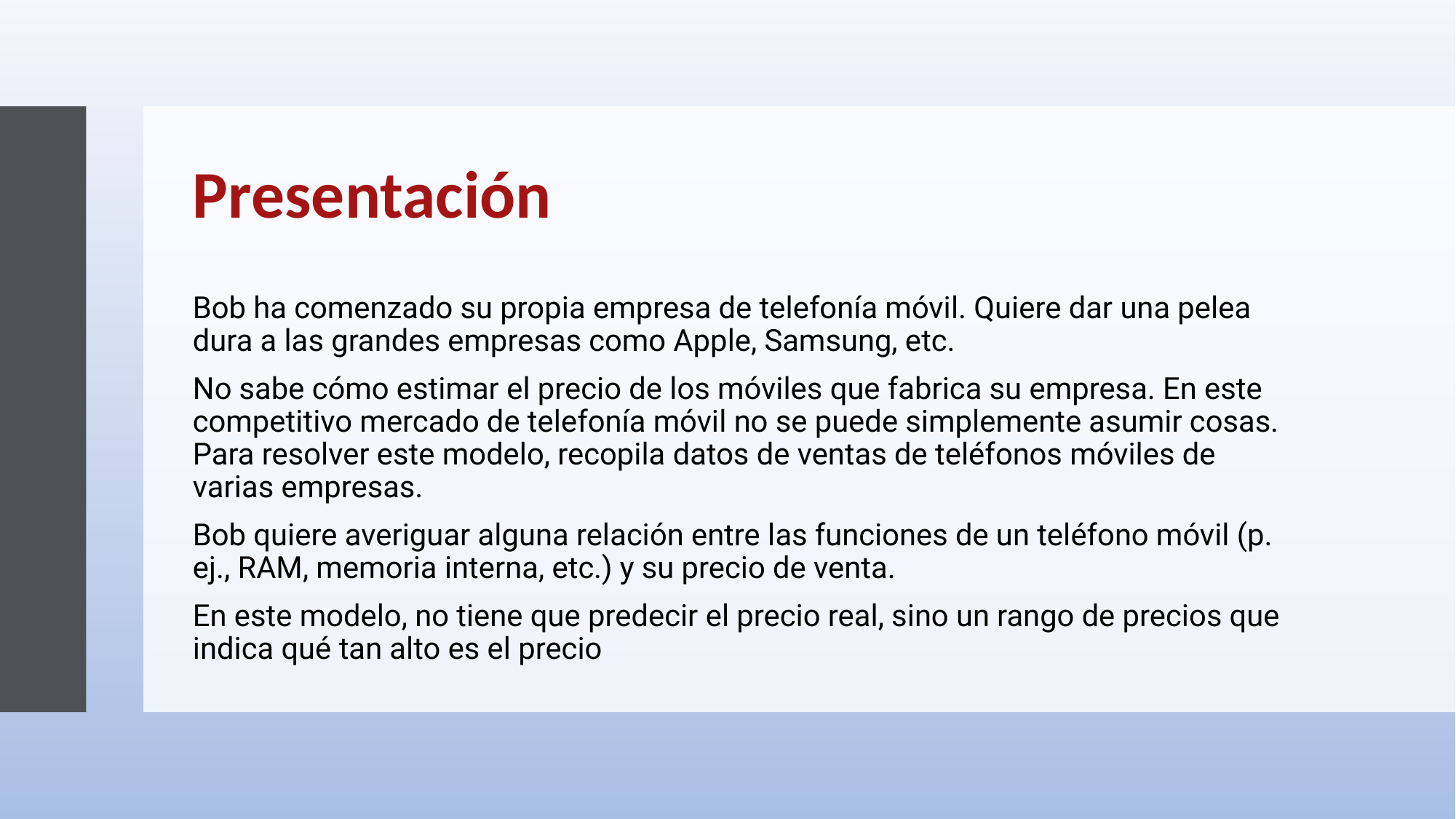

# Presentación
Bob ha comenzado su propia empresa de telefonía móvil. Quiere dar una pelea dura a las grandes empresas como Apple, Samsung, etc.
No sabe cómo estimar el precio de los móviles que fabrica su empresa. En este competitivo mercado de telefonía móvil no se puede simplemente asumir cosas. Para resolver este modelo, recopila datos de ventas de teléfonos móviles de varias empresas.
Bob quiere averiguar alguna relación entre las funciones de un teléfono móvil (p. ej., RAM, memoria interna, etc.) y su precio de venta.
En este modelo, no tiene que predecir el precio real, sino un rango de precios que indica qué tan alto es el precio